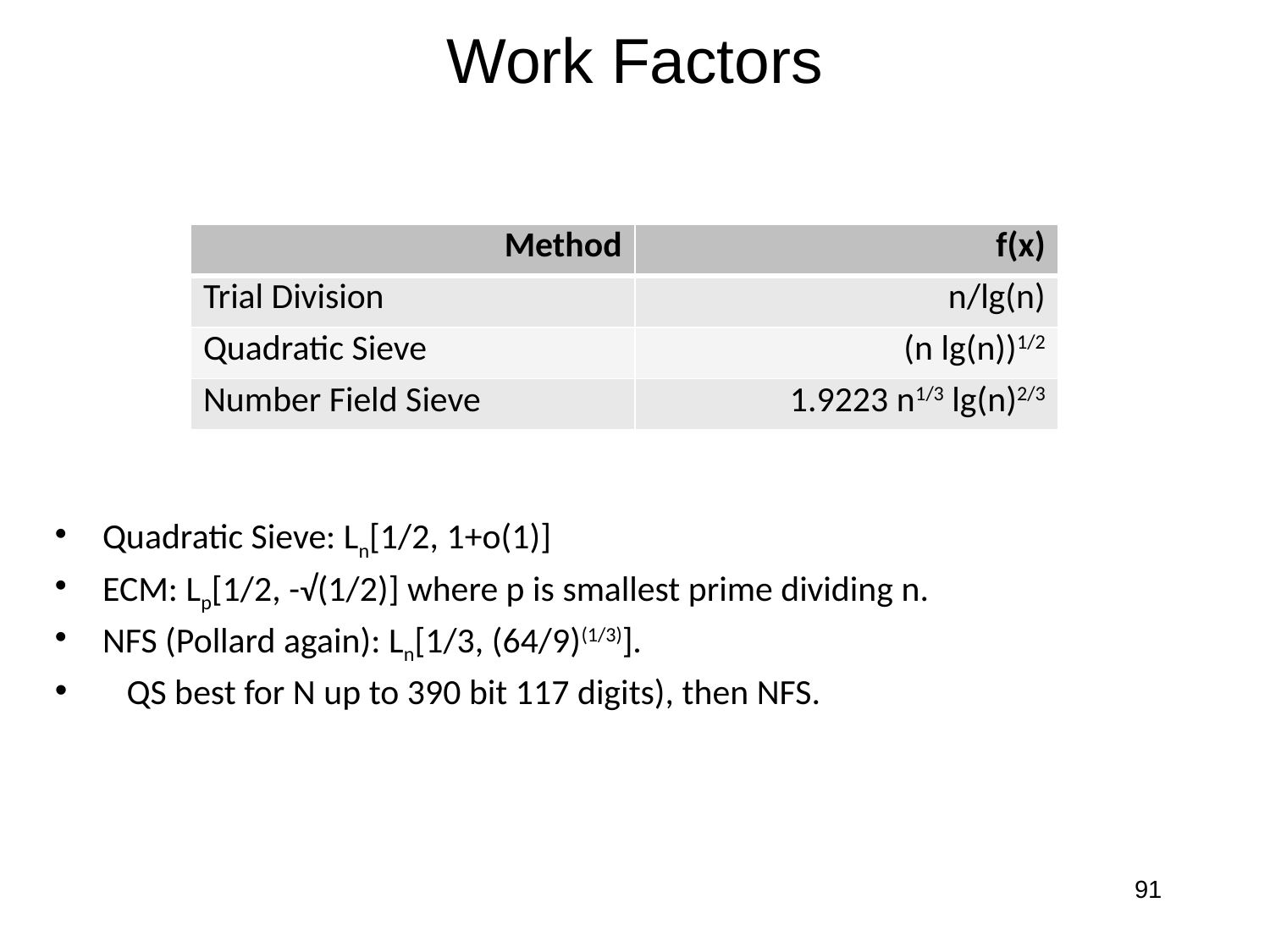

# Work Factors
| Method | f(x) |
| --- | --- |
| Trial Division | n/lg(n) |
| Quadratic Sieve | (n lg(n))1/2 |
| Number Field Sieve | 1.9223 n1/3 lg(n)2/3 |
Quadratic Sieve: Ln[1/2, 1+o(1)]
ECM: Lp[1/2, -√(1/2)] where p is smallest prime dividing n.
NFS (Pollard again): Ln[1/3, (64/9)(1/3)].
   QS best for N up to 390 bit 117 digits), then NFS.
91